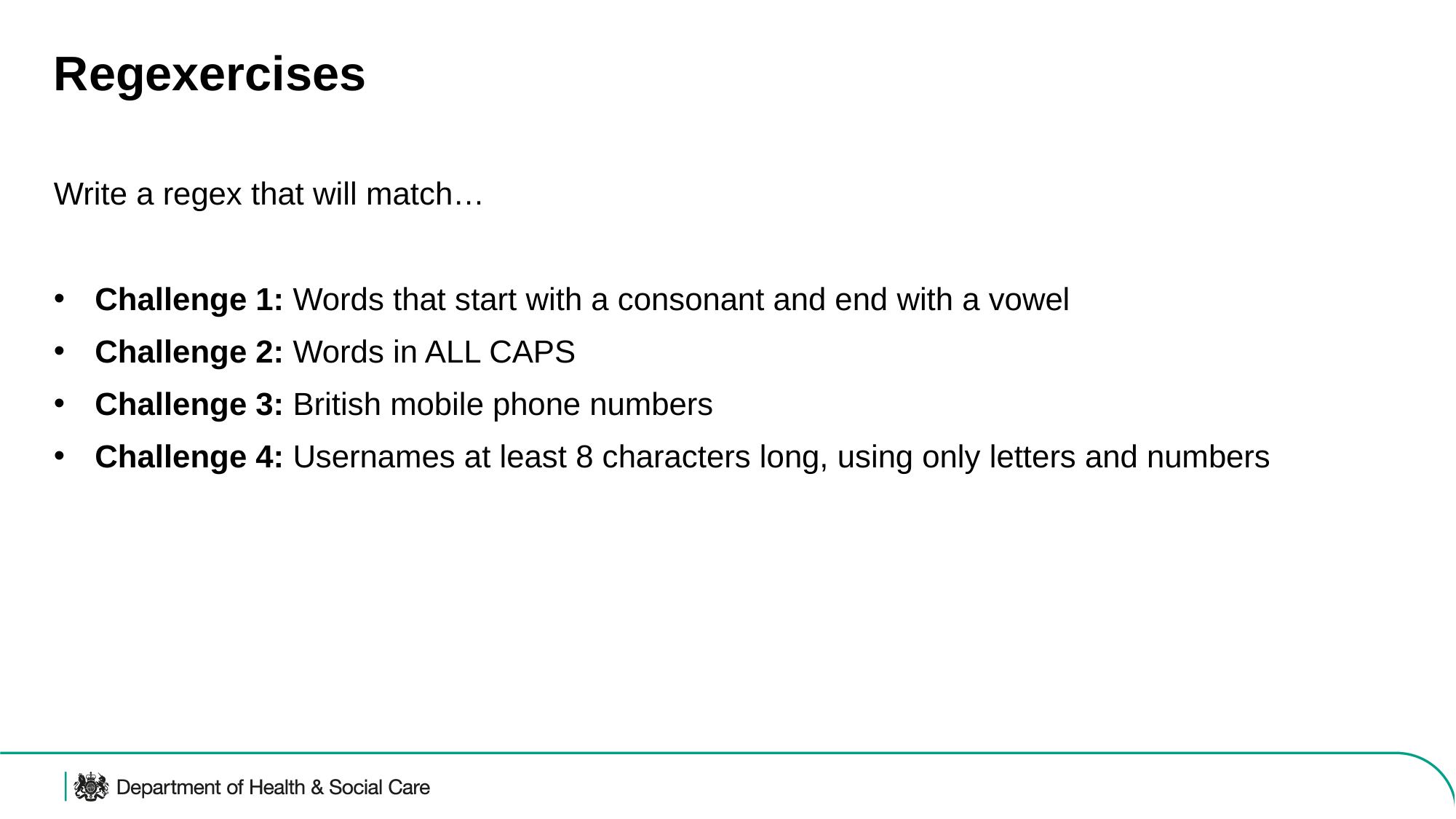

# Regexercises
Write a regex that will match…

Challenge 1: Words that start with a consonant and end with a vowel
Challenge 2: Words in ALL CAPS
Challenge 3: British mobile phone numbers
Challenge 4: Usernames at least 8 characters long, using only letters and numbers